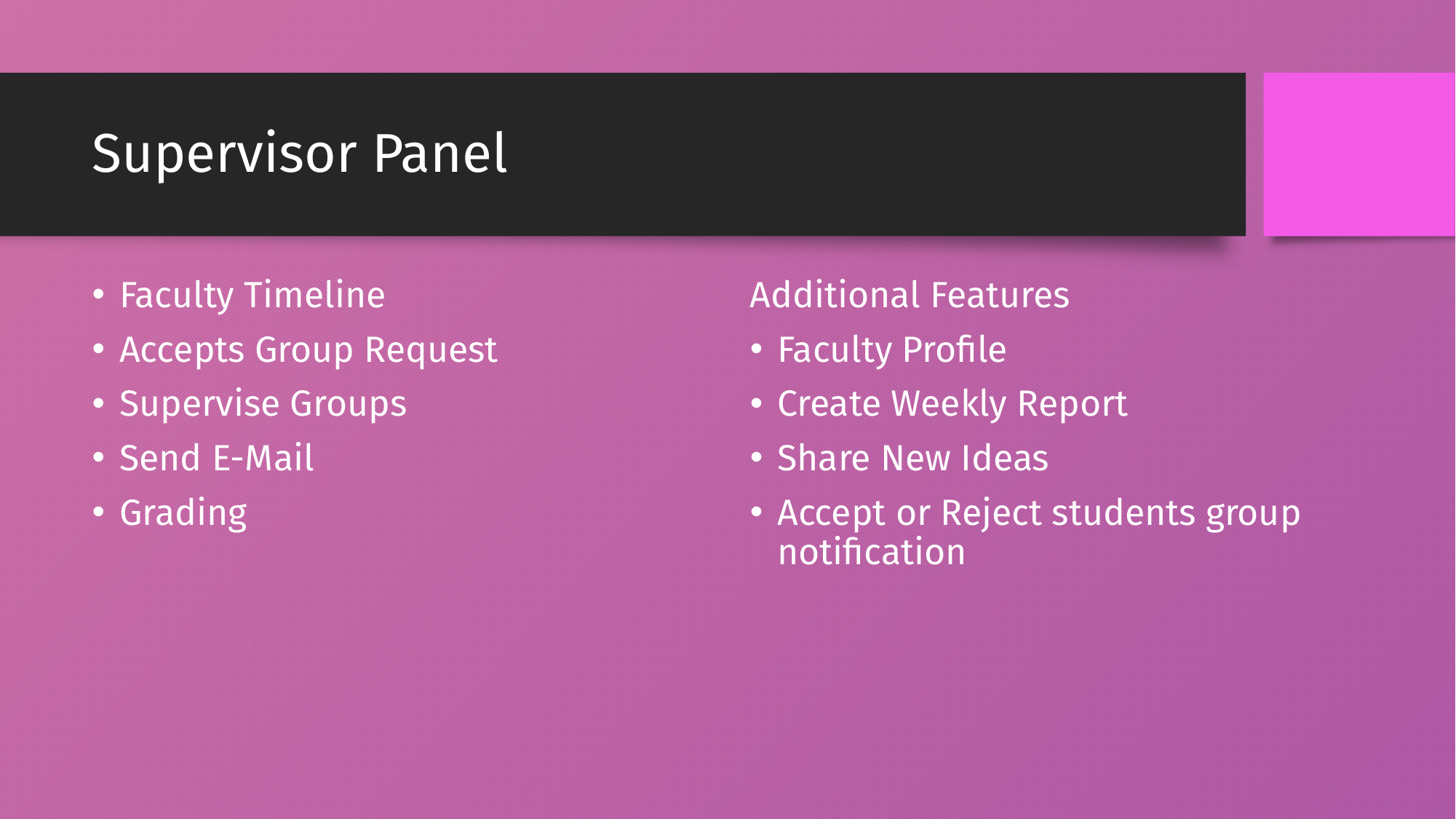

# Supervisor Panel
Faculty Timeline
Accepts Group Request
Supervise Groups
Send E-Mail
Grading

Additional Features
Faculty Profile
Create Weekly Report
Share New Ideas
Accept or Reject students group notification